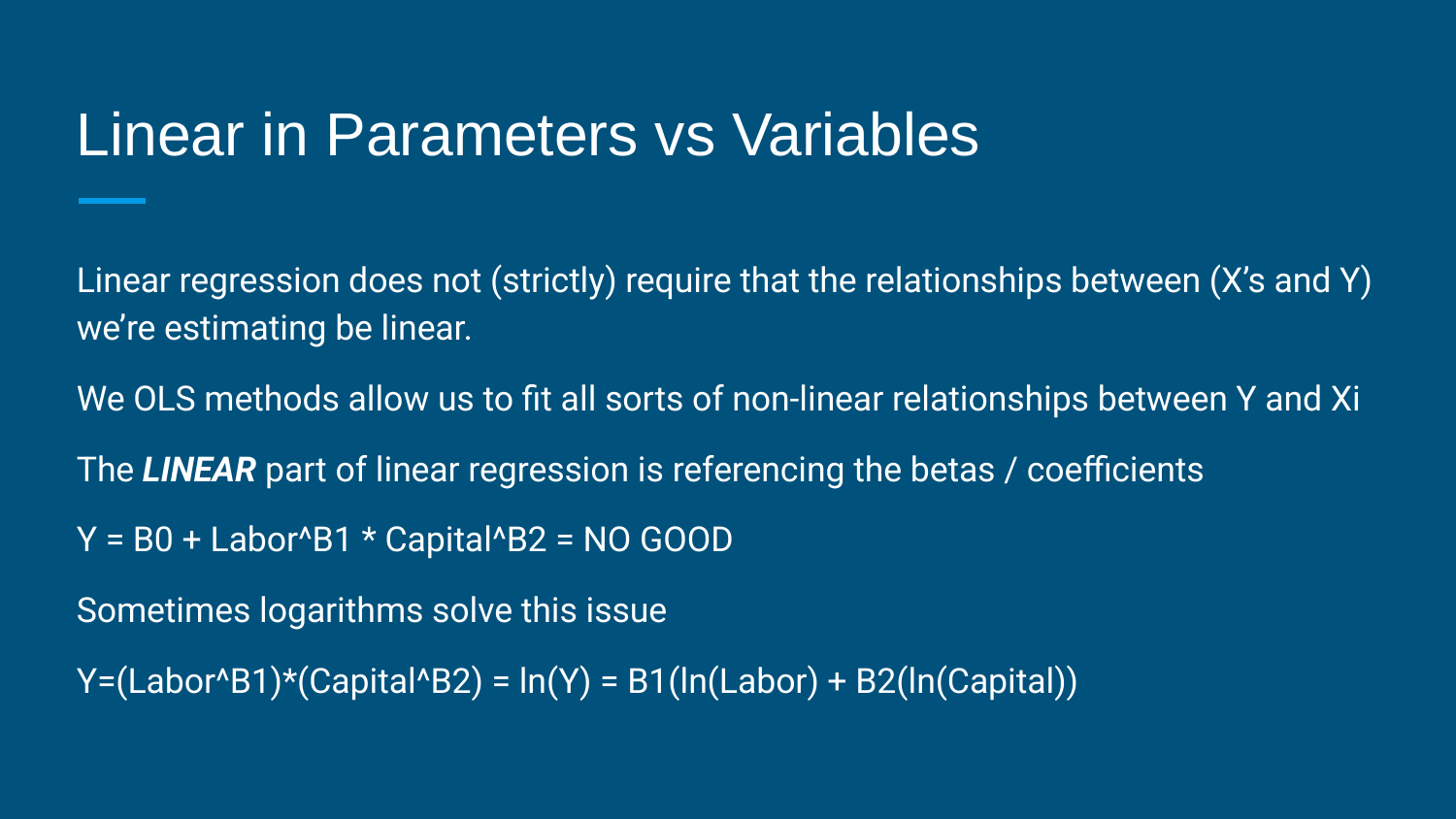

# Linear in Parameters vs Variables
Linear regression does not (strictly) require that the relationships between (X’s and Y) we’re estimating be linear.
We OLS methods allow us to fit all sorts of non-linear relationships between Y and Xi
The LINEAR part of linear regression is referencing the betas / coefficients
Y = B0 + Labor^B1 * Capital^B2 = NO GOOD
Sometimes logarithms solve this issue
Y=(Labor^B1)*(Capital^B2) = ln(Y) = B1(ln(Labor) + B2(ln(Capital))